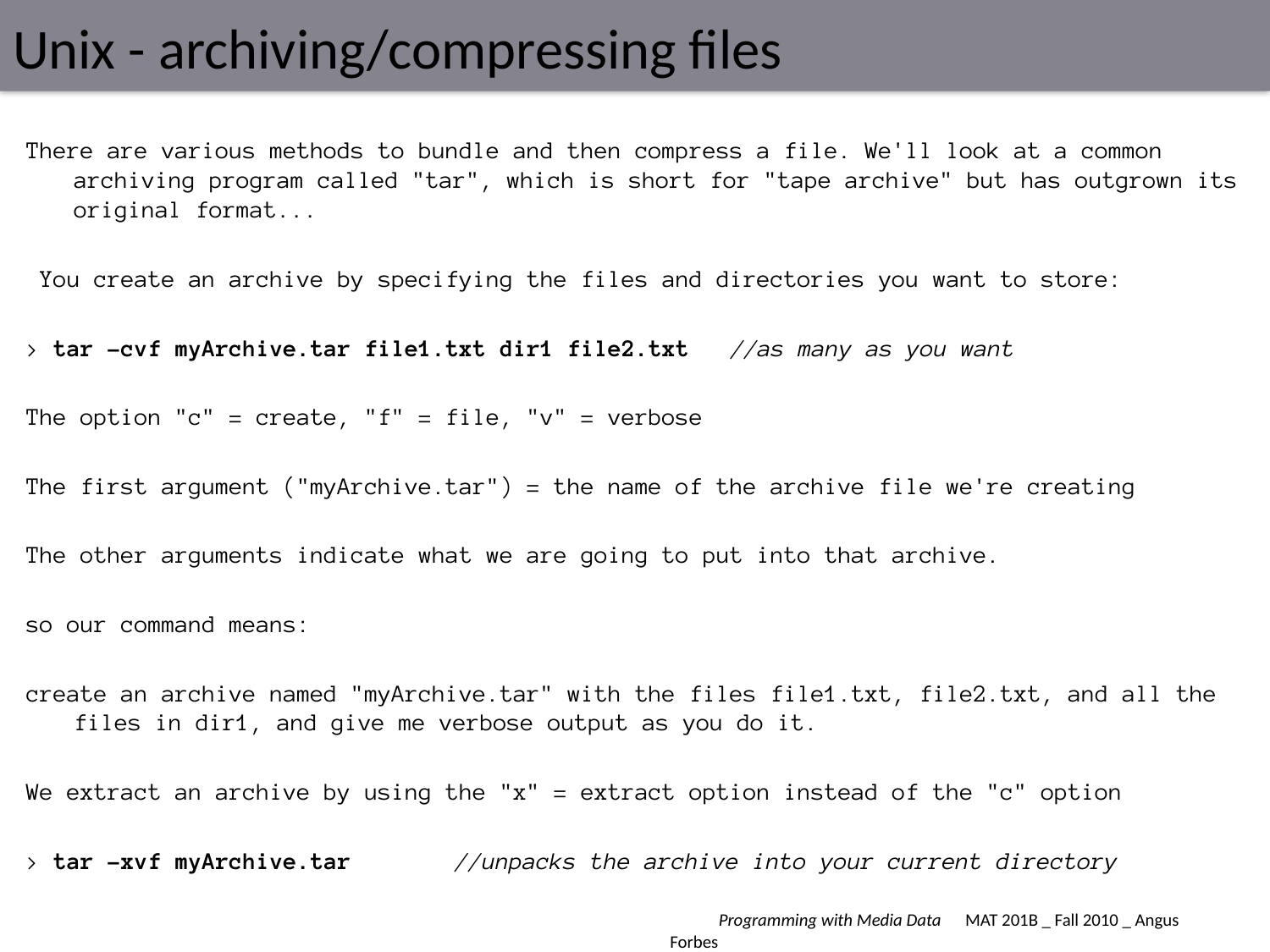

# Unix - archiving/compressing files

There are various methods to bundle and then compress a file. We'll look at a common archiving program called "tar", which is short for "tape archive" but has outgrown its original format...

 You create an archive by specifying the files and directories you want to store:

> tar -cvf myArchive.tar file1.txt dir1 file2.txt   //as many as you want

The option "c" = create, "f" = file, "v" = verbose

The first argument ("myArchive.tar") = the name of the archive file we're creating

The other arguments indicate what we are going to put into that archive.

so our command means:

create an archive named "myArchive.tar" with the files file1.txt, file2.txt, and all the files in dir1, and give me verbose output as you do it.

We extract an archive by using the "x" = extract option instead of the "c" option

> tar -xvf myArchive.tar 	//unpacks the archive into your current directory